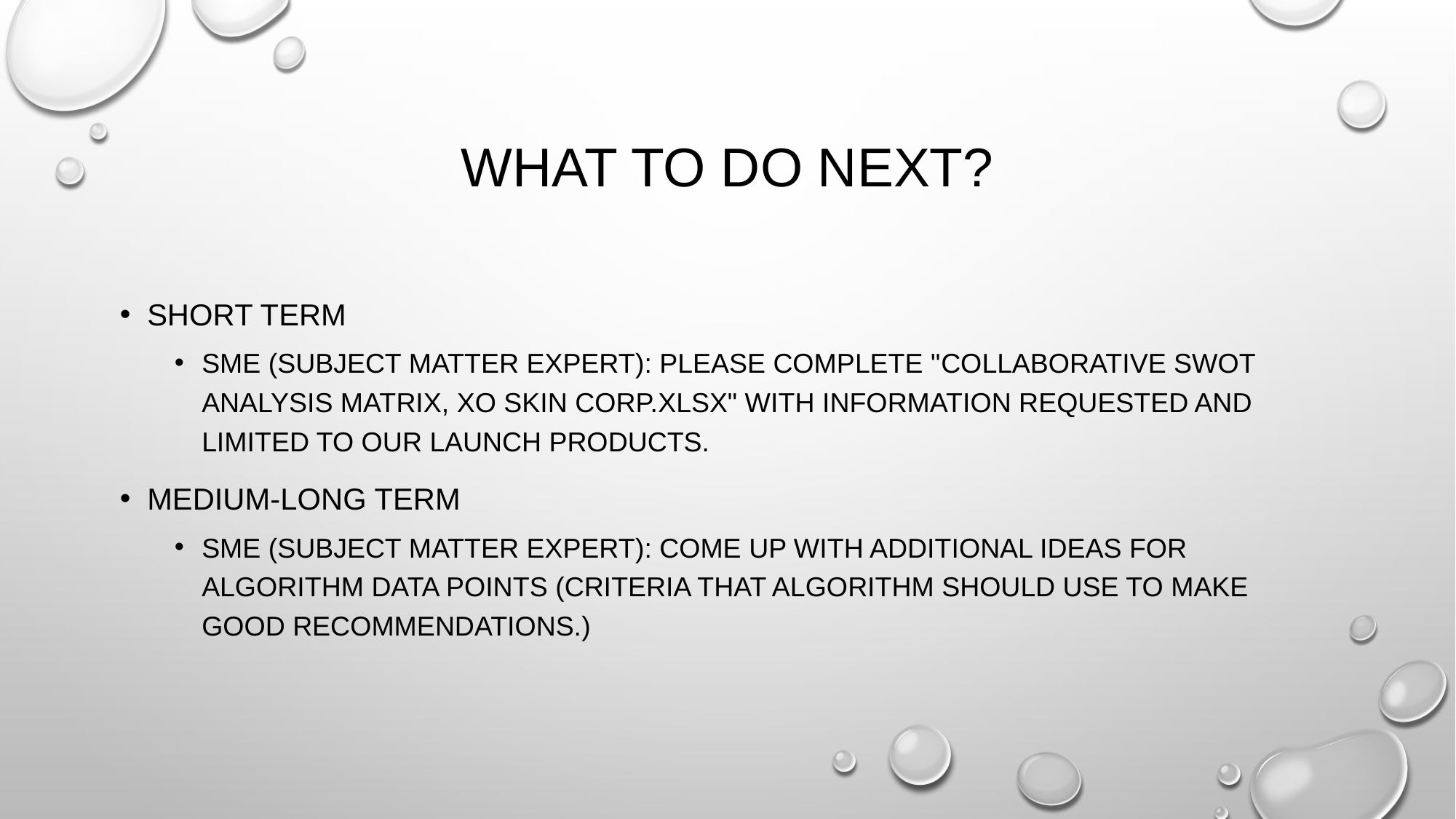

# What to do next?
Short Term
SME (Subject matter expert): please complete "Collaborative SWOT Analysis Matrix, XO Skin Corp.xlsx" with information requested and limited to our launch products.
Medium-long term
SME (subject matter expert): come up with additional ideas for algorithm data points (criteria that algorithm should use to make good recommendations.)